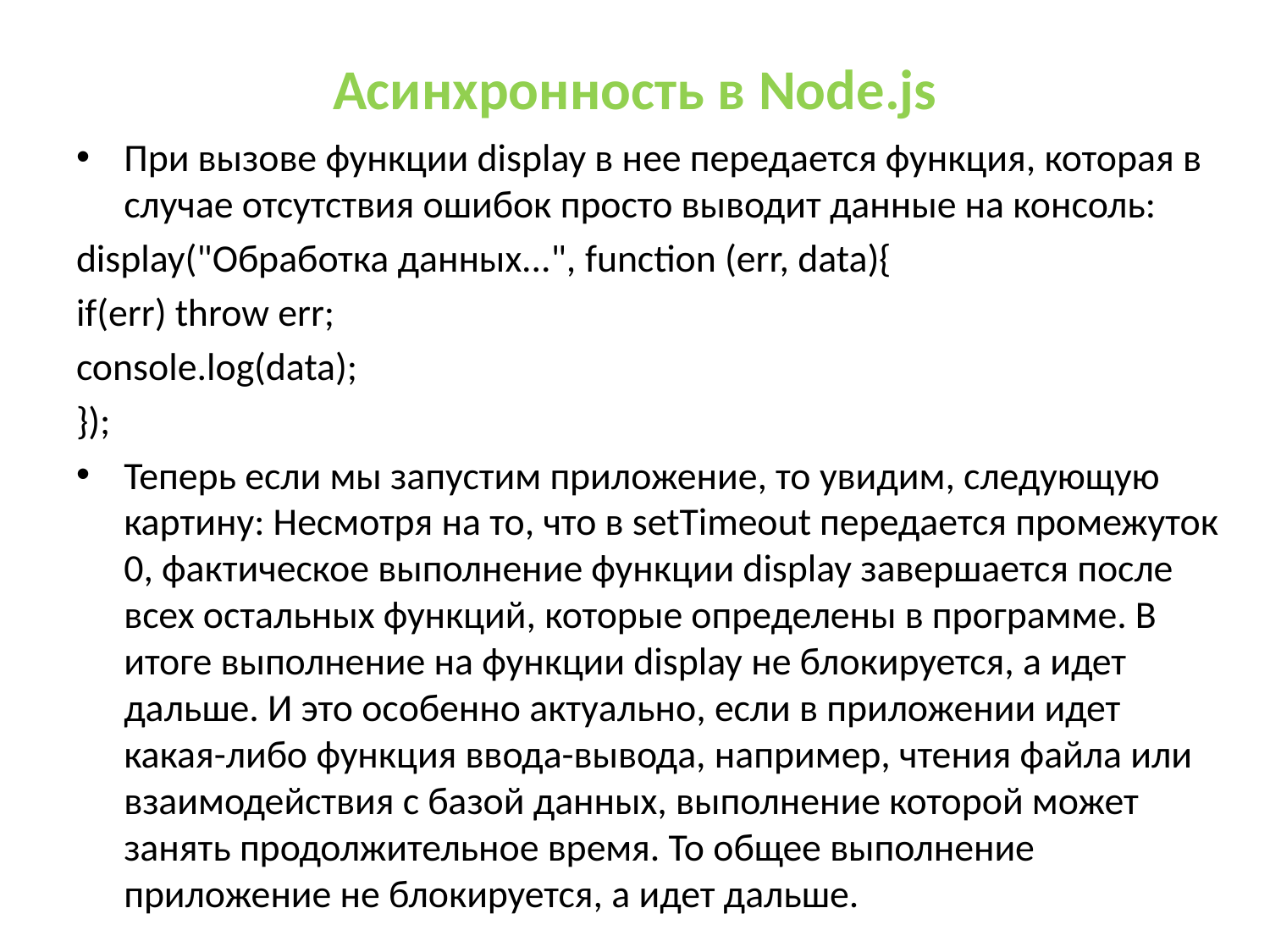

# Асинхронность в Node.js
При вызове функции display в нее передается функция, которая в случае отсутствия ошибок просто выводит данные на консоль:
display("Обработка данных...", function (err, data){
if(err) throw err;
console.log(data);
});
Теперь если мы запустим приложение, то увидим, следующую картину: Несмотря на то, что в setTimeout передается промежуток 0, фактическое выполнение функции display завершается после всех остальных функций, которые определены в программе. В итоге выполнение на функции display не блокируется, а идет дальше. И это особенно актуально, если в приложении идет какая-либо функция ввода-вывода, например, чтения файла или взаимодействия с базой данных, выполнение которой может занять продолжительное время. То общее выполнение приложение не блокируется, а идет дальше.